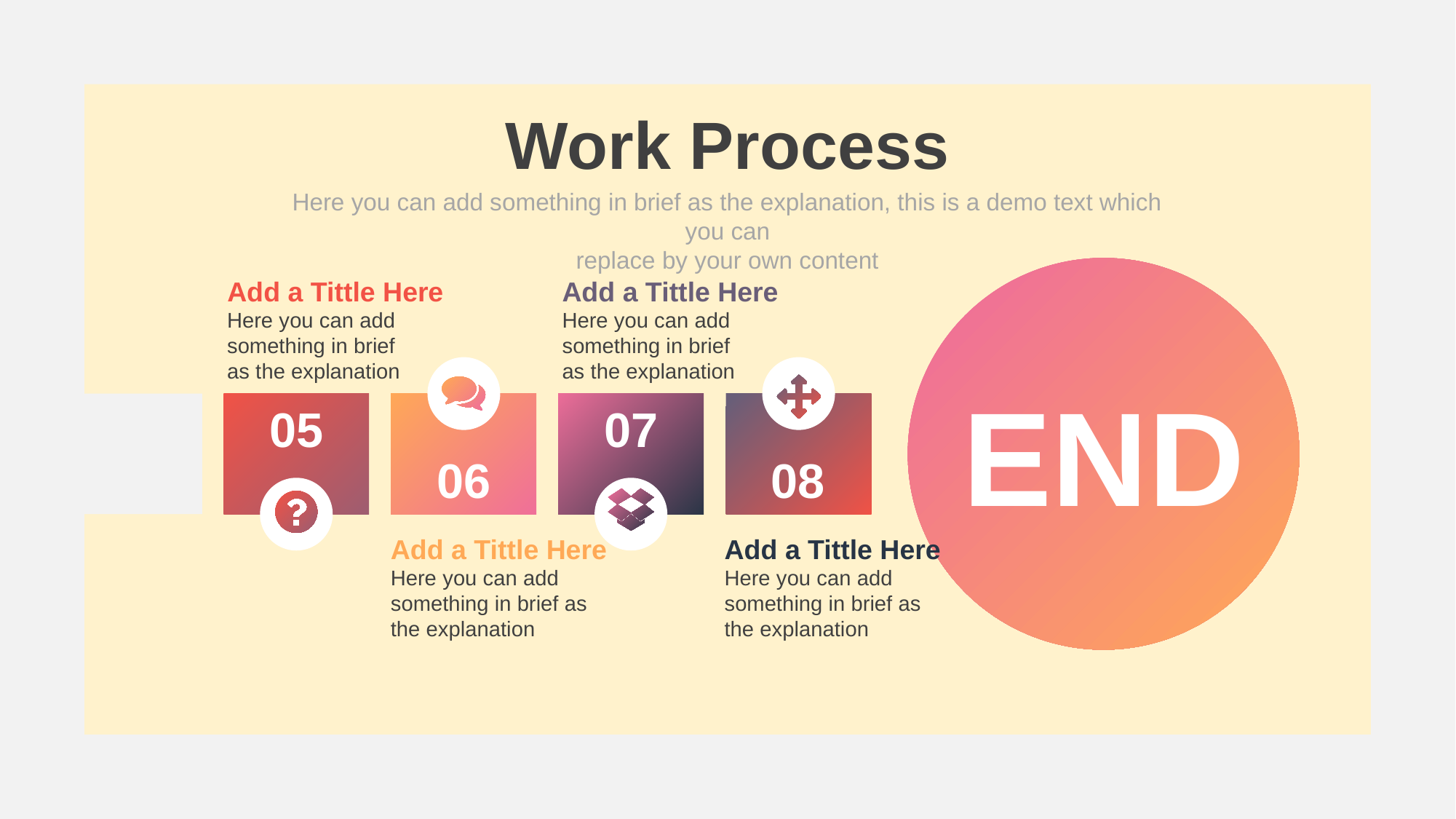

Work Process
Here you can add something in brief as the explanation, this is a demo text which you can
replace by your own content

Add a Tittle Here
Here you can add something in brief as the explanation
Add a Tittle Here
Here you can add something in brief as the explanation

06

08
END

05

07

Add a Tittle Here
Here you can add something in brief as the explanation
Add a Tittle Here
Here you can add something in brief as the explanation